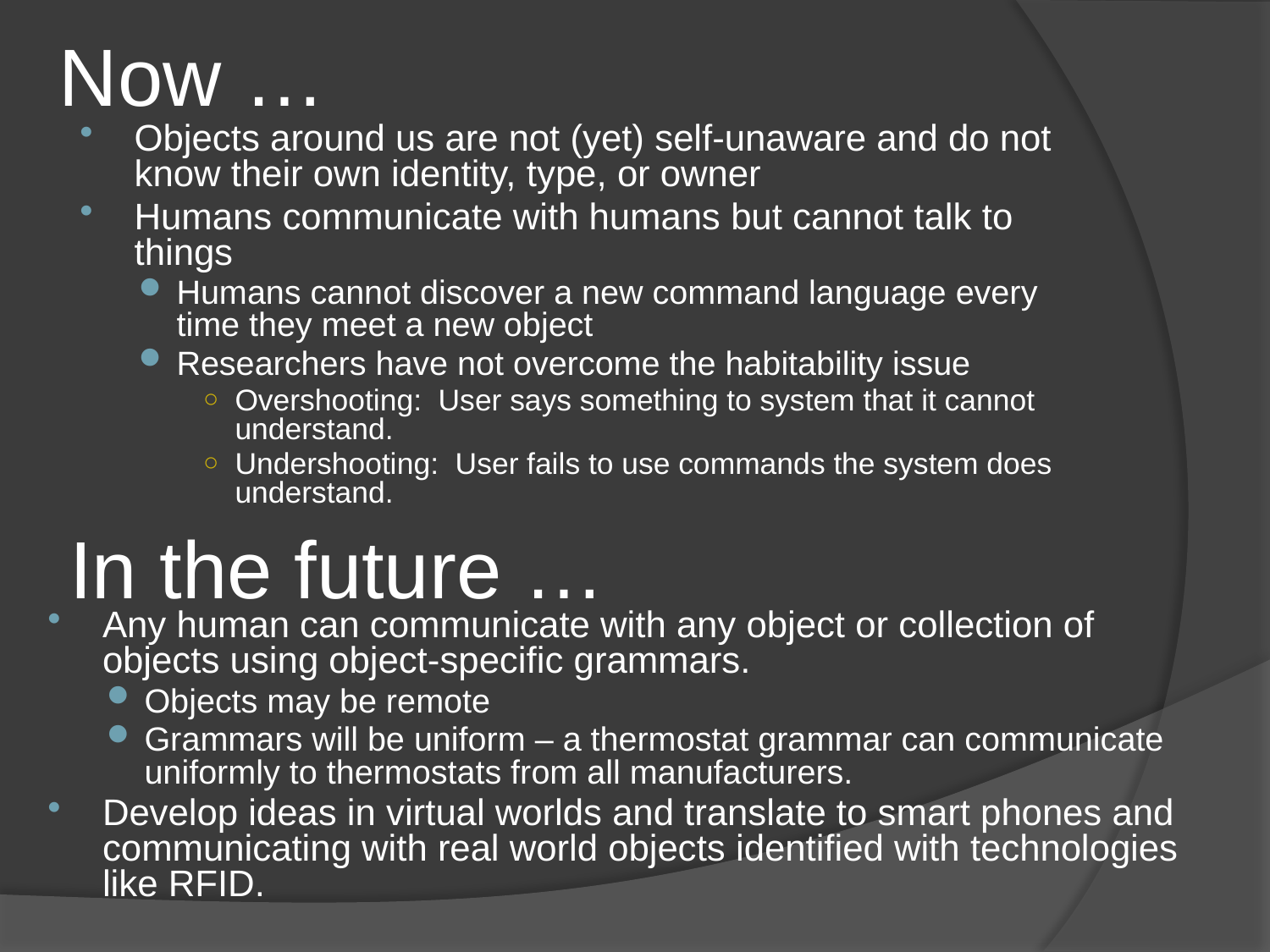

# Now …
Objects around us are not (yet) self-unaware and do not know their own identity, type, or owner
Humans communicate with humans but cannot talk to things
Humans cannot discover a new command language every time they meet a new object
Researchers have not overcome the habitability issue
Overshooting:  User says something to system that it cannot understand.
Undershooting:  User fails to use commands the system does understand.

In the future …
Any human can communicate with any object or collection of objects using object-specific grammars.
Objects may be remote
Grammars will be uniform – a thermostat grammar can communicate uniformly to thermostats from all manufacturers.
Develop ideas in virtual worlds and translate to smart phones and communicating with real world objects identified with technologies like RFID.